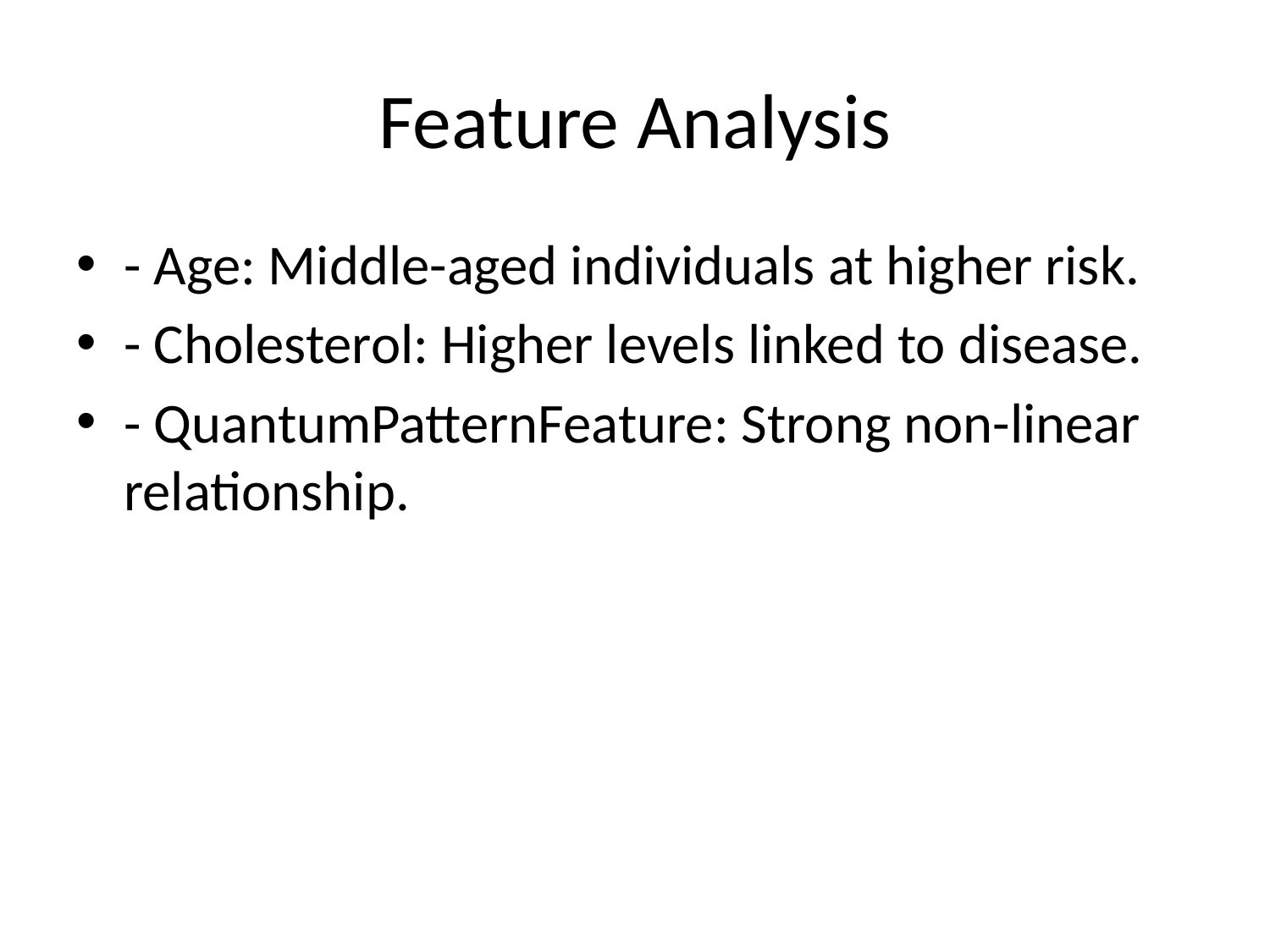

# Feature Analysis
- Age: Middle-aged individuals at higher risk.
- Cholesterol: Higher levels linked to disease.
- QuantumPatternFeature: Strong non-linear relationship.